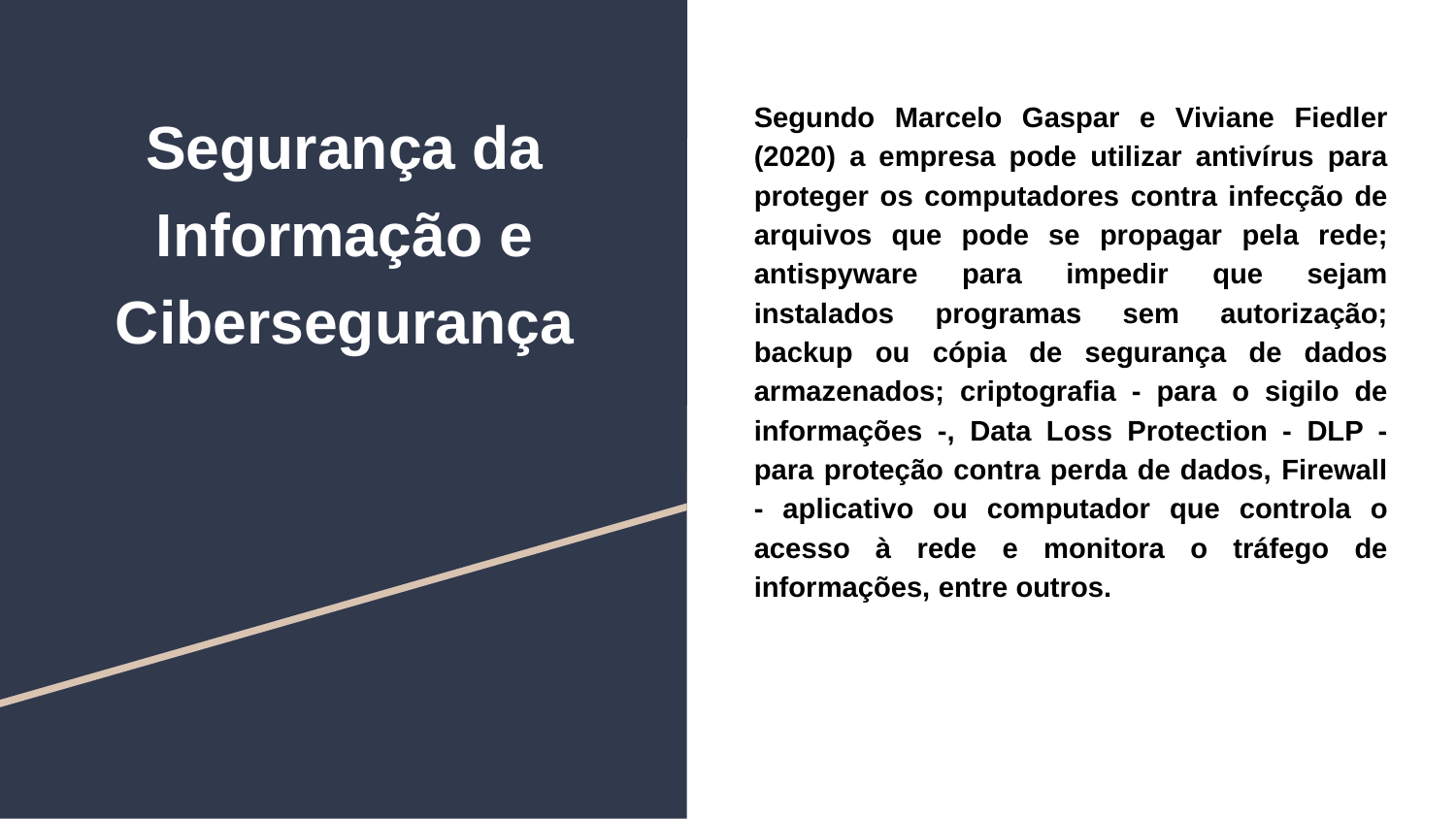

# Segurança da Informação e Cibersegurança

Segundo Marcelo Gaspar e Viviane Fiedler (2020) a empresa pode utilizar antivírus para proteger os computadores contra infecção de arquivos que pode se propagar pela rede; antispyware para impedir que sejam instalados programas sem autorização; backup ou cópia de segurança de dados armazenados; criptografia - para o sigilo de informações -, Data Loss Protection - DLP - para proteção contra perda de dados, Firewall - aplicativo ou computador que controla o acesso à rede e monitora o tráfego de informações, entre outros.